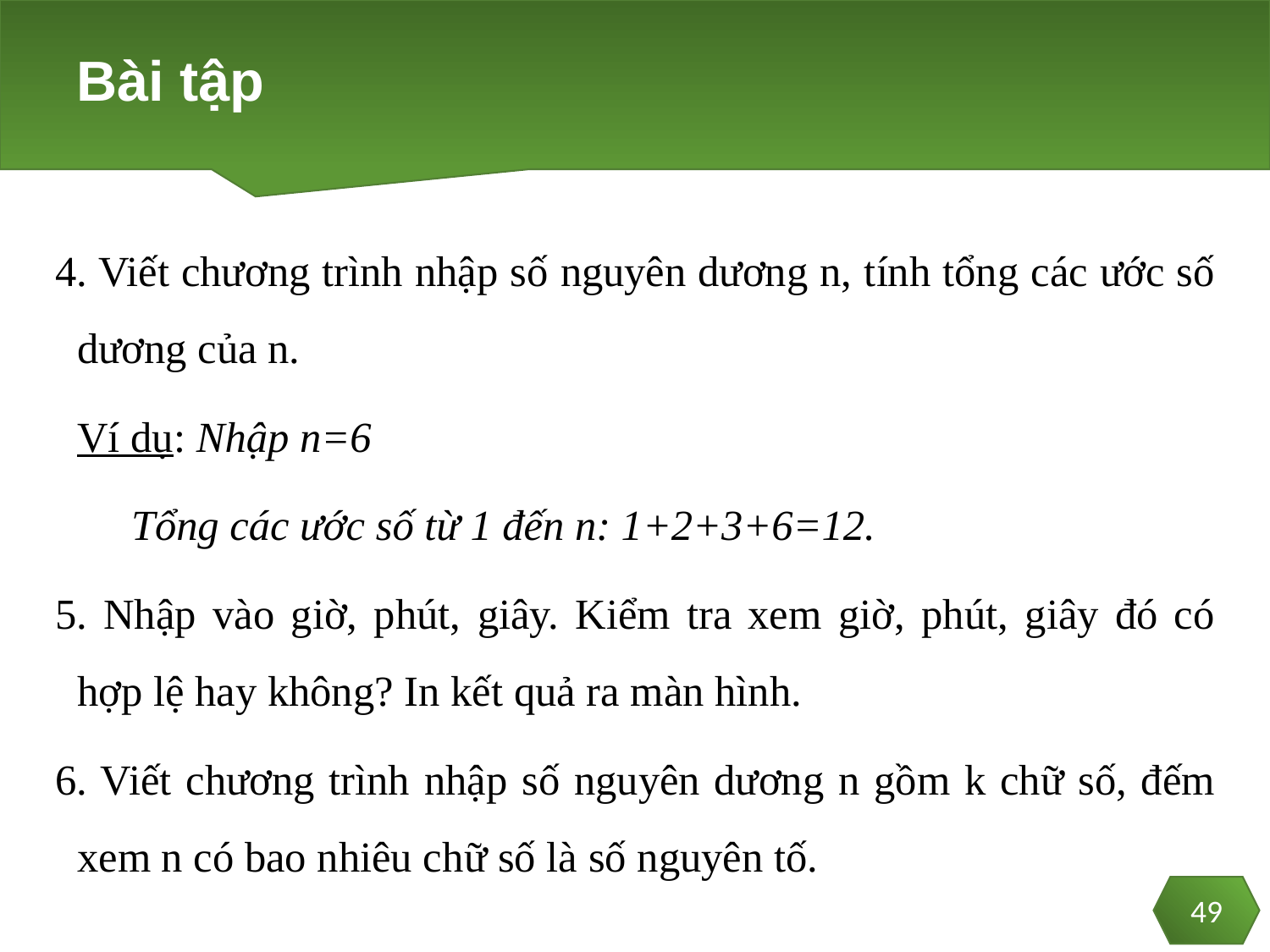

# Bài tập
4. Viết chương trình nhập số nguyên dương n, tính tổng các ước số dương của n.
	Ví dụ: Nhập n=6
		     Tổng các ước số từ 1 đến n: 1+2+3+6=12.
5. Nhập vào giờ, phút, giây. Kiểm tra xem giờ, phút, giây đó có hợp lệ hay không? In kết quả ra màn hình.
6. Viết chương trình nhập số nguyên dương n gồm k chữ số, đếm xem n có bao nhiêu chữ số là số nguyên tố.